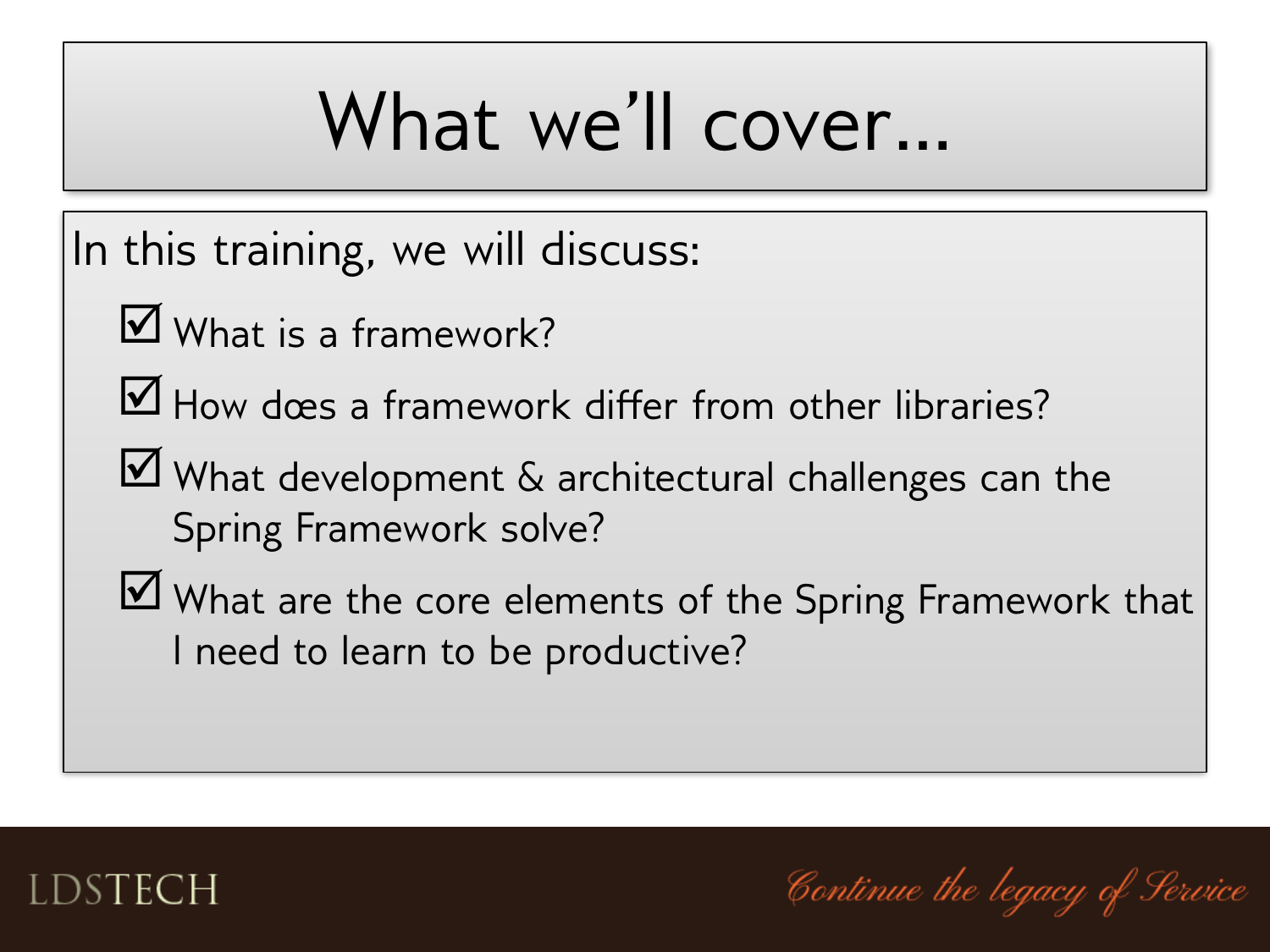

# What we’ll cover…
In this training, we will discuss:
What is a framework?
How does a framework differ from other libraries?
What development & architectural challenges can the Spring Framework solve?
What are the core elements of the Spring Framework that I need to learn to be productive?